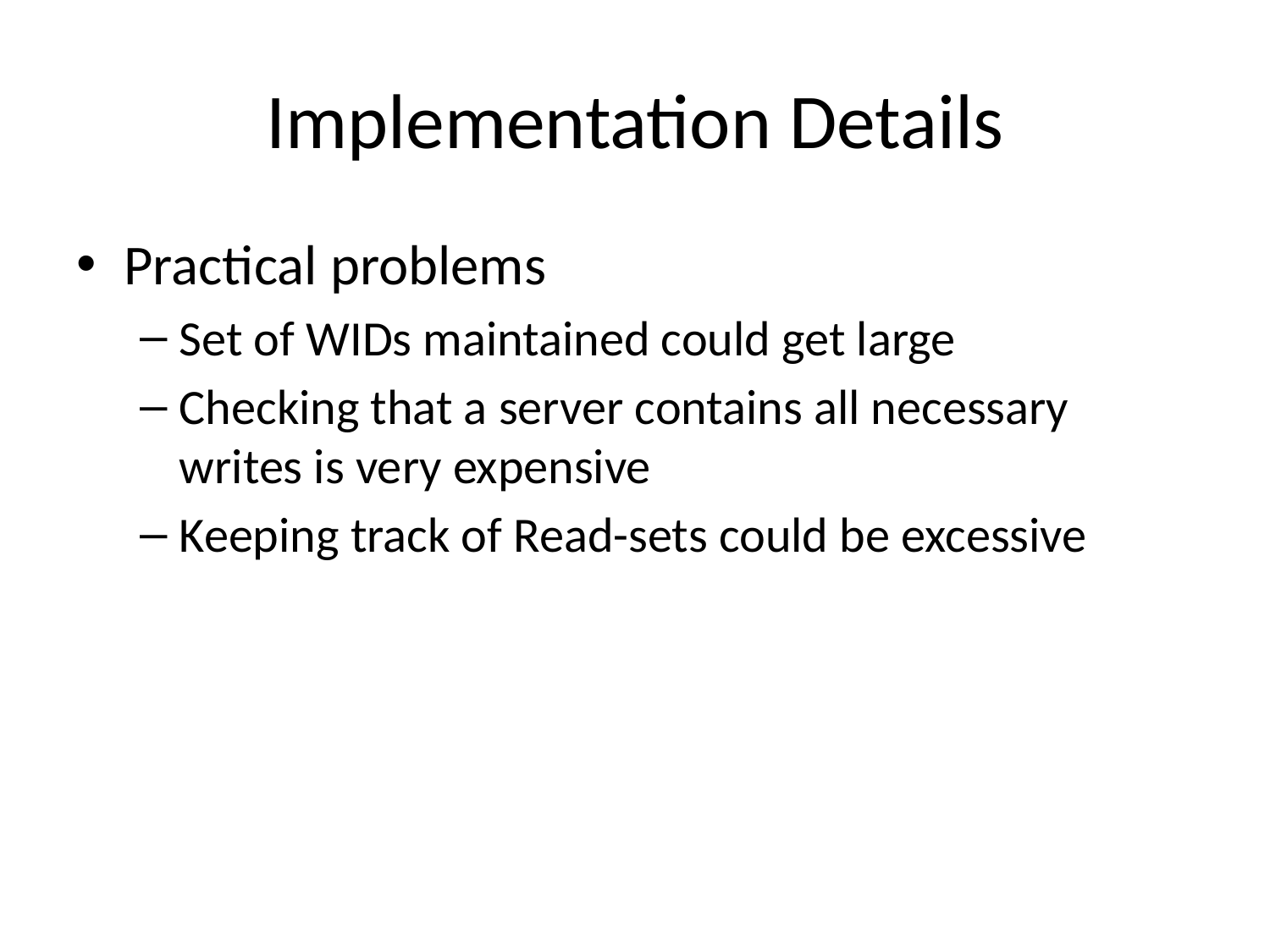

# Implementation Details
Practical problems
Set of WIDs maintained could get large
Checking that a server contains all necessary writes is very expensive
Keeping track of Read-sets could be excessive